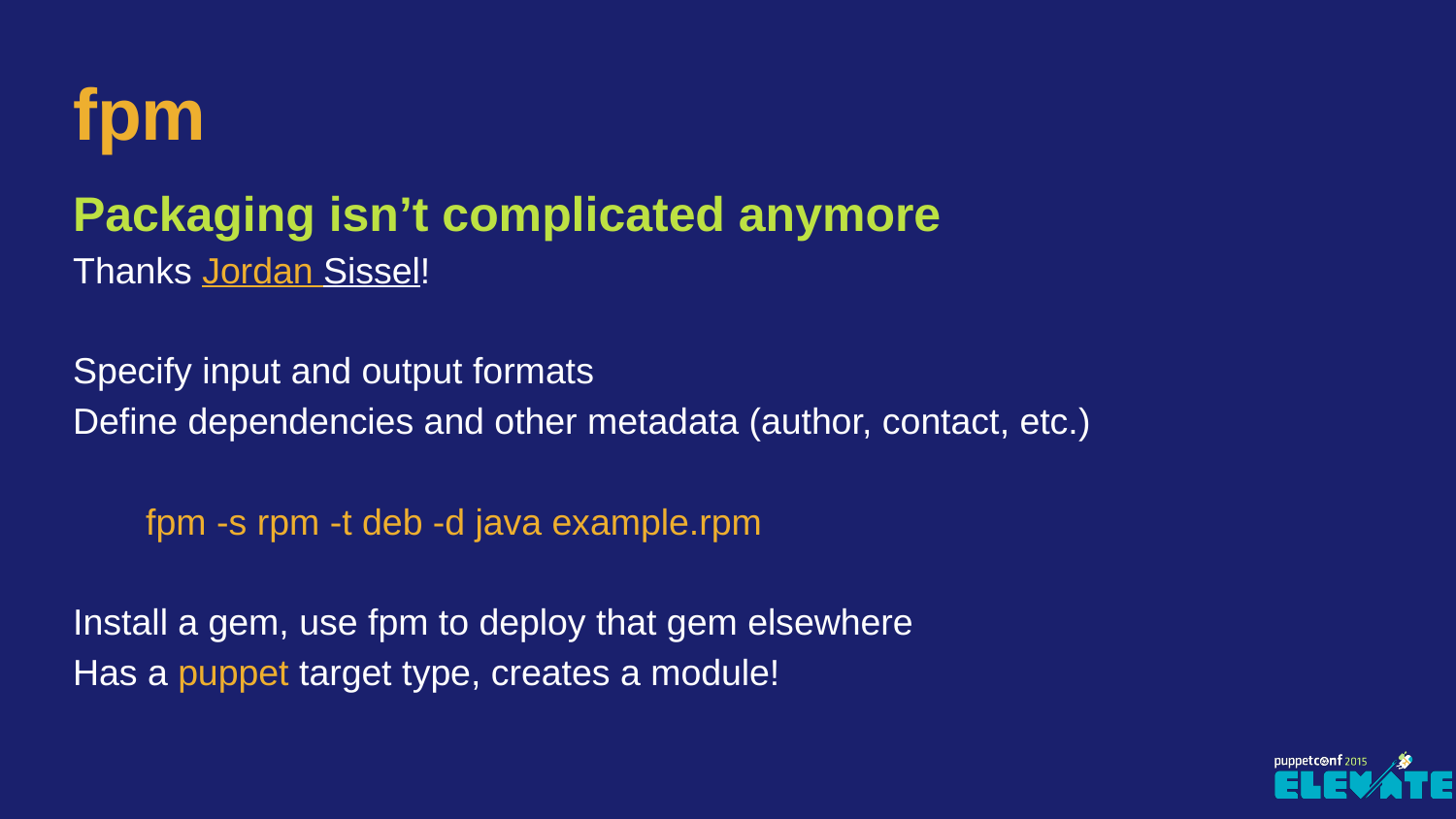

# fpm
Packaging isn’t complicated anymore
Thanks Jordan Sissel!

Specify input and output formats
Define dependencies and other metadata (author, contact, etc.)

fpm -s rpm -t deb -d java example.rpm

Install a gem, use fpm to deploy that gem elsewhere
Has a puppet target type, creates a module!